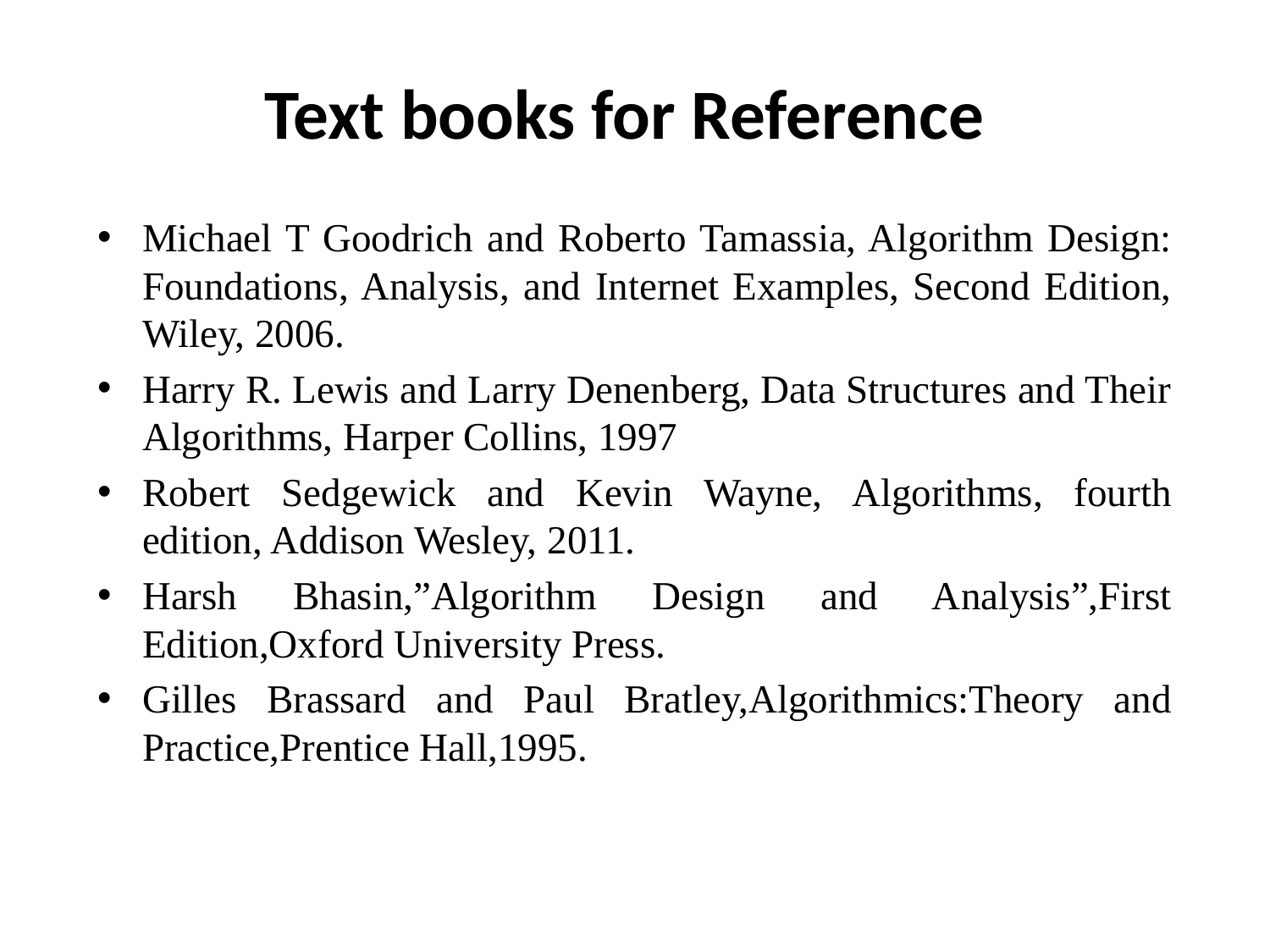

# Text books for Reference
Michael T Goodrich and Roberto Tamassia, Algorithm Design: Foundations, Analysis, and Internet Examples, Second Edition, Wiley, 2006.
Harry R. Lewis and Larry Denenberg, Data Structures and Their Algorithms, Harper Collins, 1997
Robert Sedgewick and Kevin Wayne, Algorithms, fourth edition, Addison Wesley, 2011.
Harsh Bhasin,”Algorithm Design and Analysis”,First Edition,Oxford University Press.
Gilles Brassard and Paul Bratley,Algorithmics:Theory and Practice,Prentice Hall,1995.